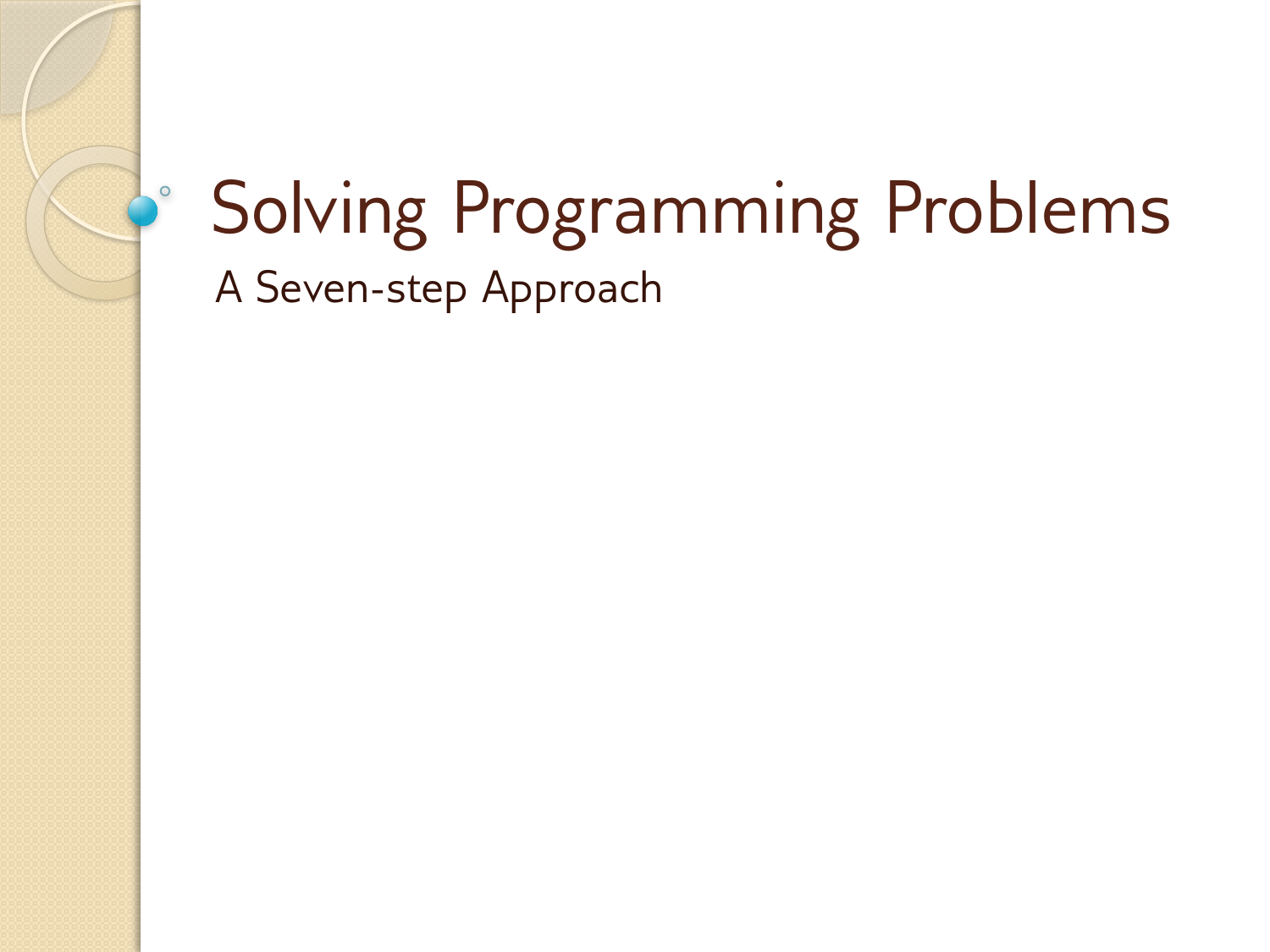

# Solving Programming Problems
A Seven-step Approach